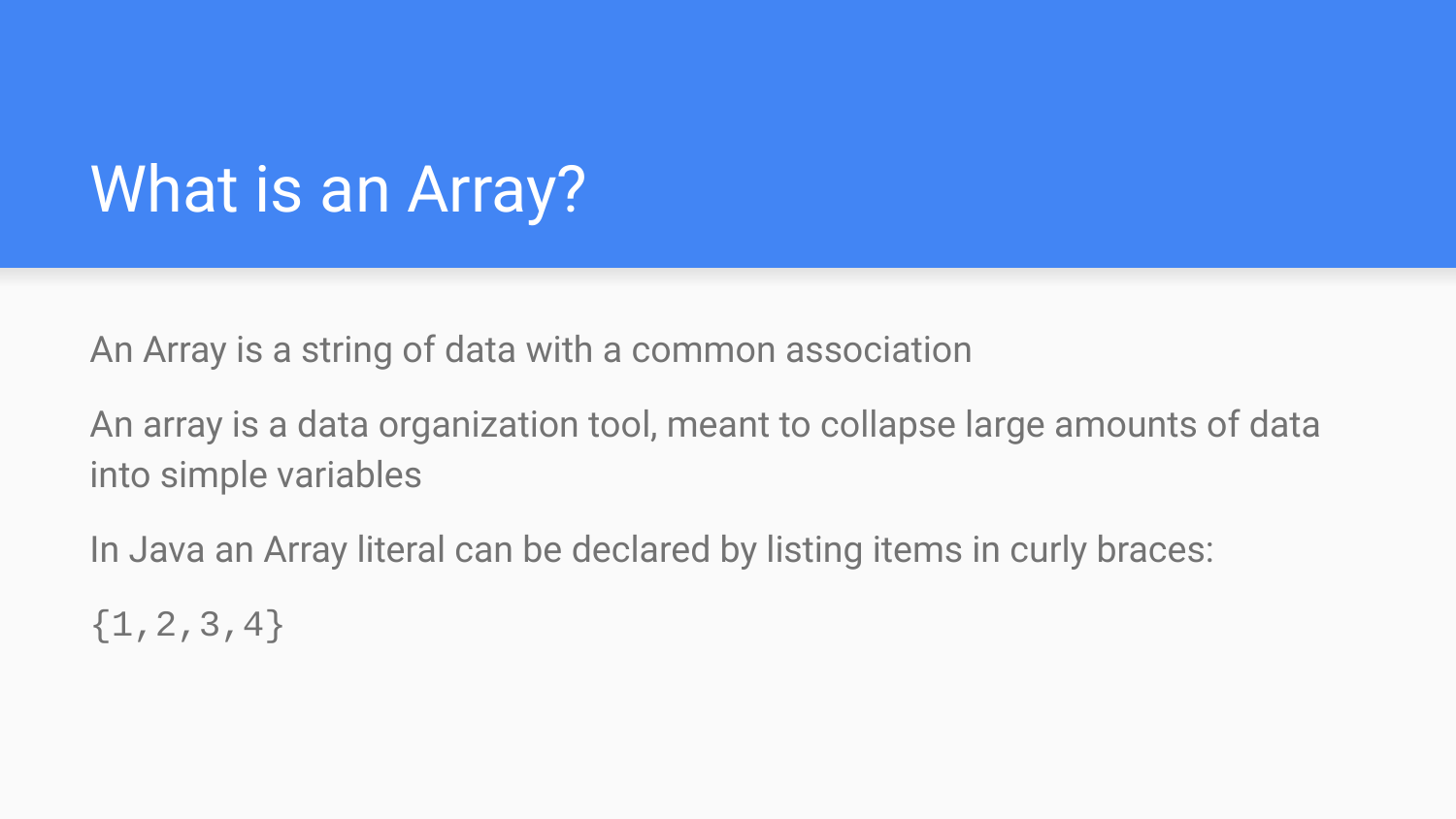

# What is an Array?
An Array is a string of data with a common association
An array is a data organization tool, meant to collapse large amounts of data into simple variables
In Java an Array literal can be declared by listing items in curly braces:
{1,2,3,4}